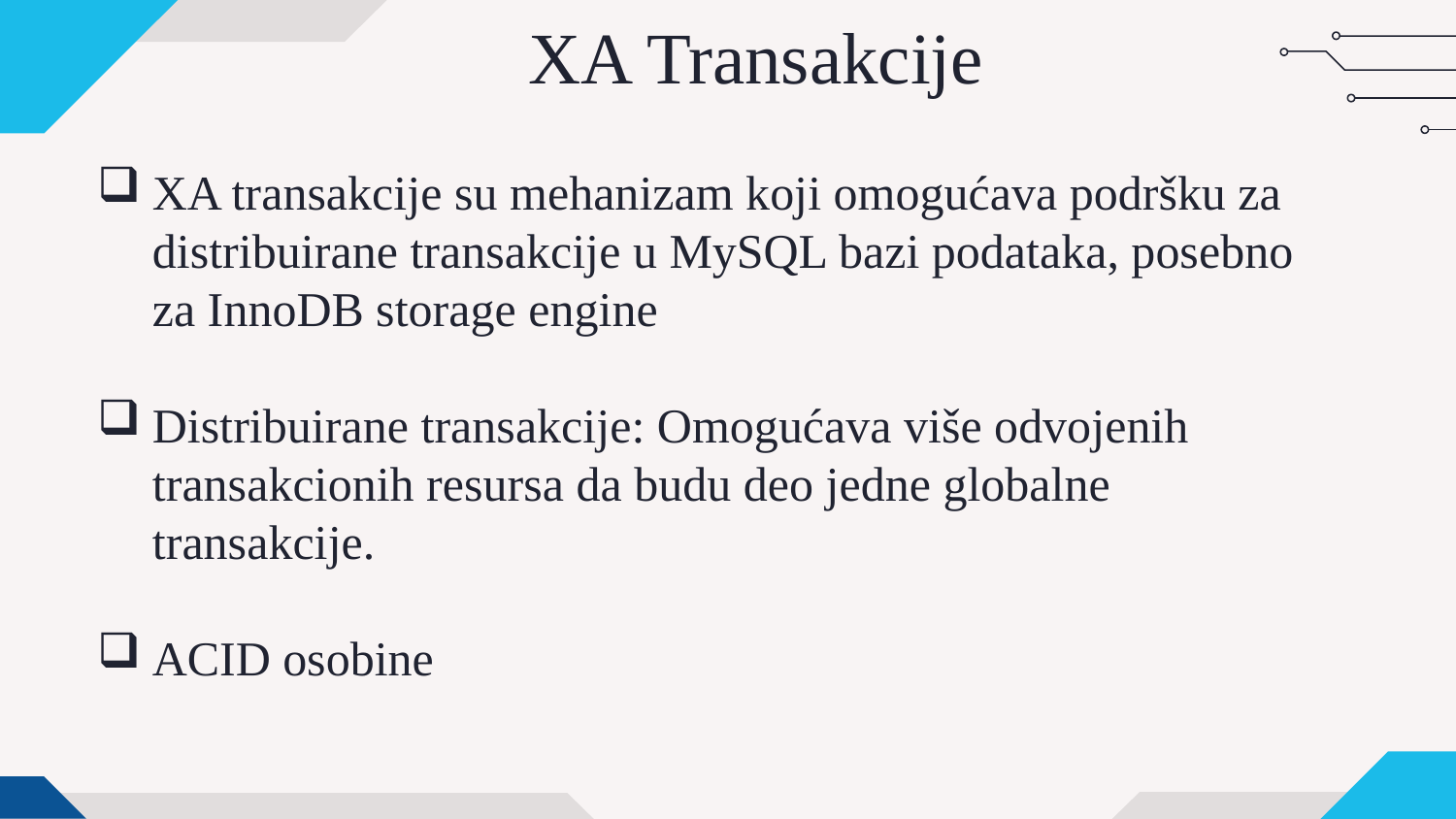

# XA Transakcije
XA transakcije su mehanizam koji omogućava podršku za distribuirane transakcije u MySQL bazi podataka, posebno za InnoDB storage engine

Distribuirane transakcije: Omogućava više odvojenih transakcionih resursa da budu deo jedne globalne transakcije.

ACID osobine